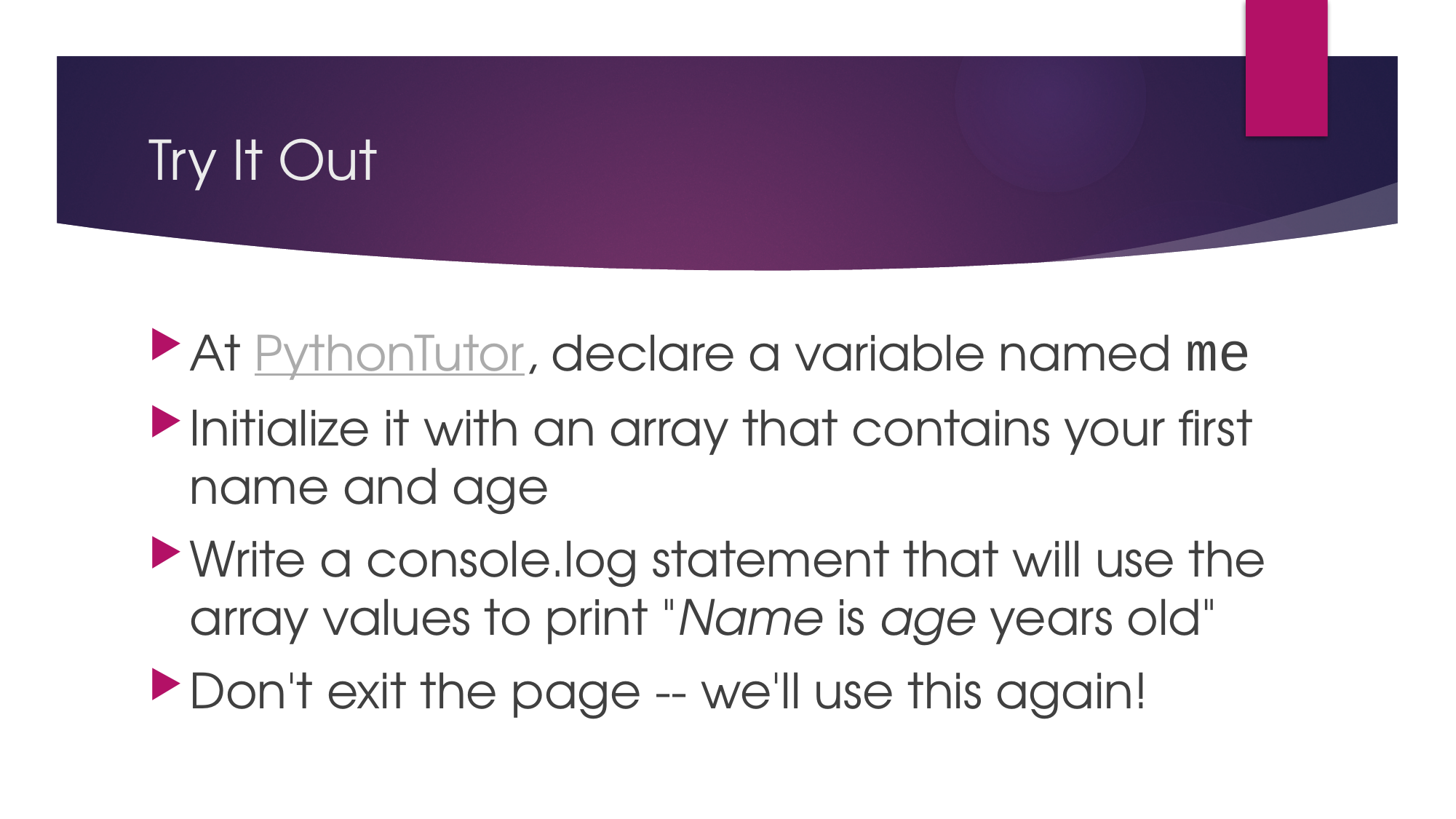

# Try It Out
At PythonTutor, declare a variable named me
Initialize it with an array that contains your first name and age
Write a console.log statement that will use the array values to print "Name is age years old"
Don't exit the page -- we'll use this again!